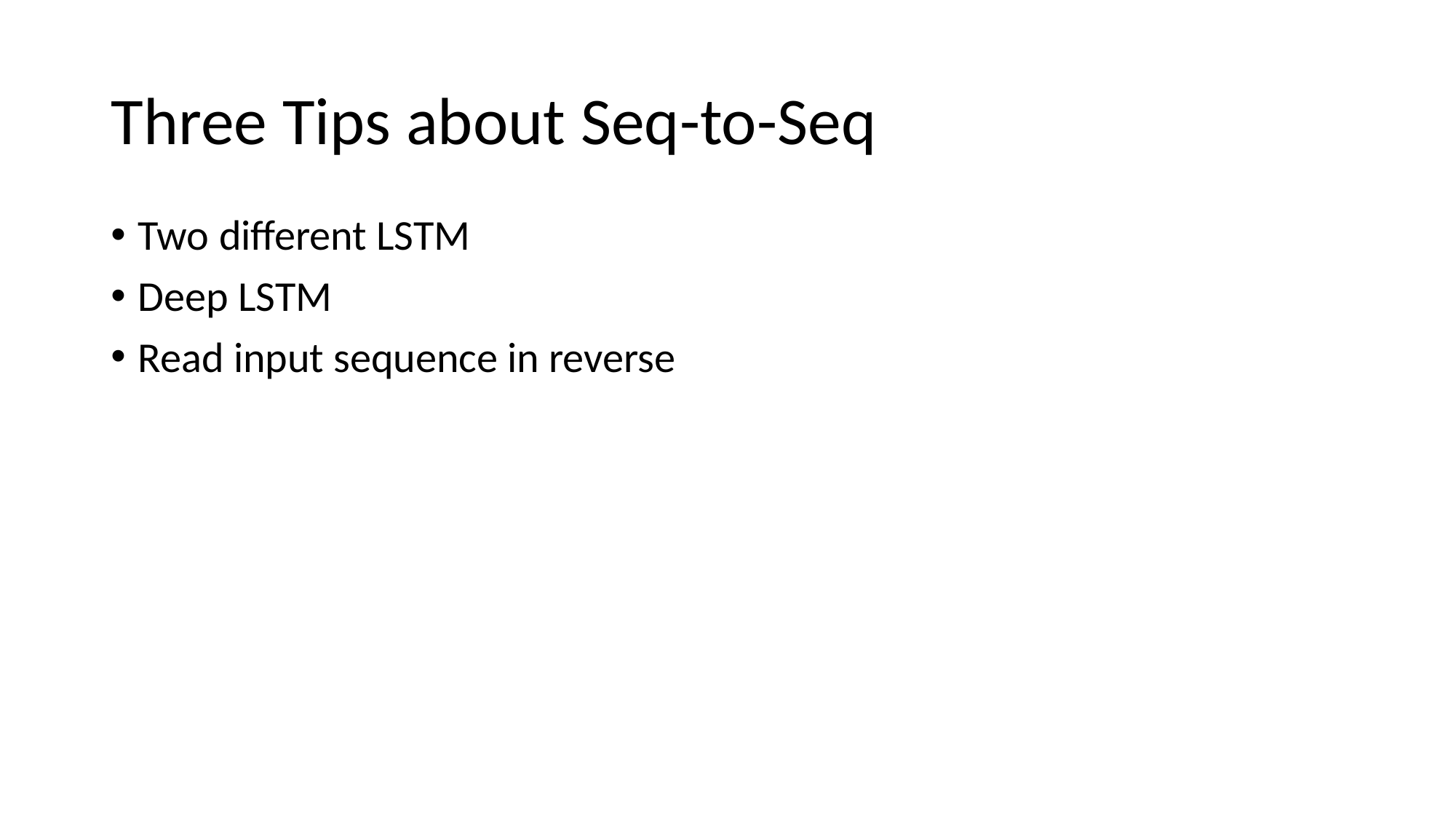

# Three Tips about Seq-to-Seq
Two different LSTM
Deep LSTM
Read input sequence in reverse